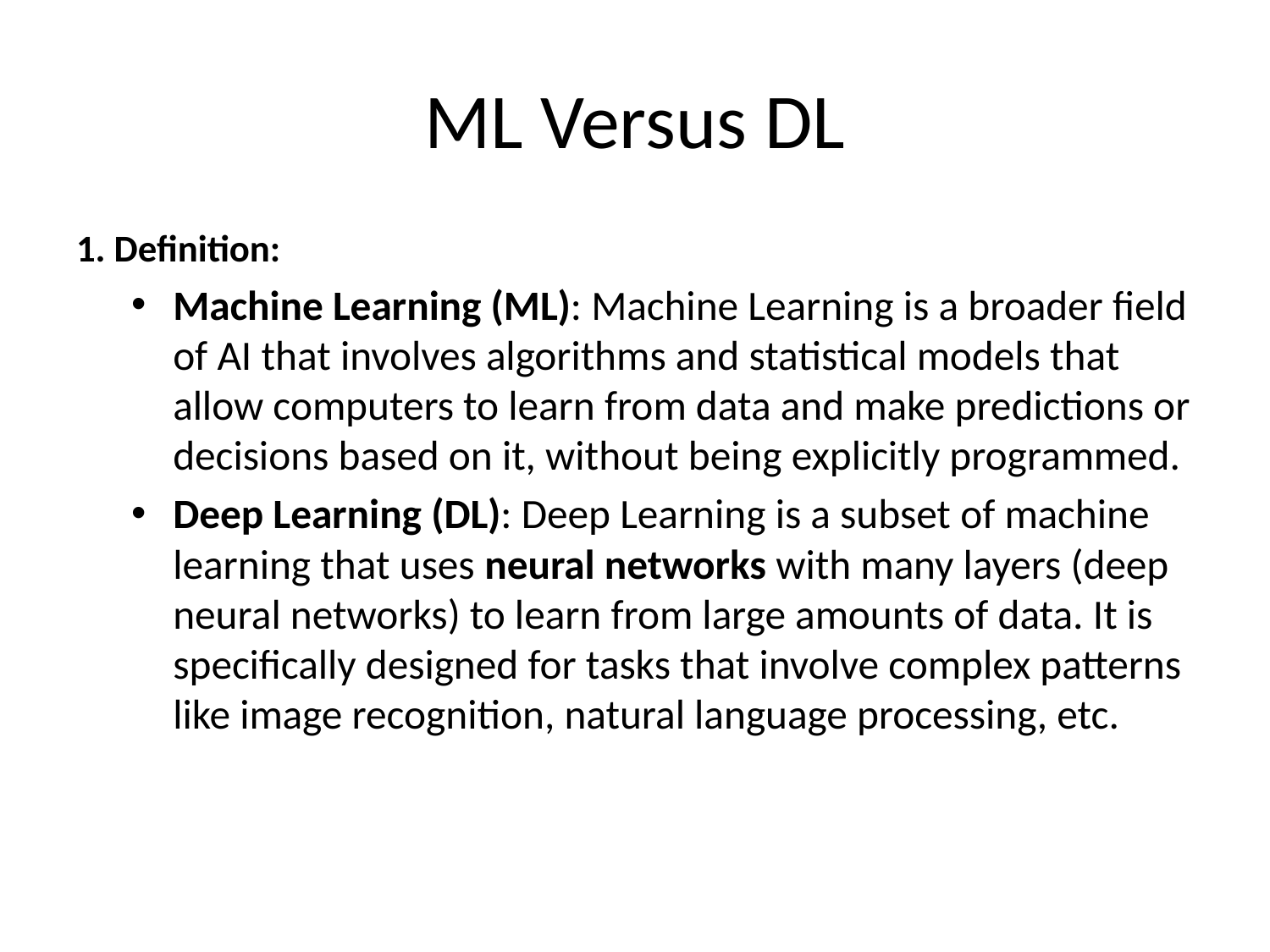

# ML Versus DL
1. Definition:
Machine Learning (ML): Machine Learning is a broader field of AI that involves algorithms and statistical models that allow computers to learn from data and make predictions or decisions based on it, without being explicitly programmed.
Deep Learning (DL): Deep Learning is a subset of machine learning that uses neural networks with many layers (deep neural networks) to learn from large amounts of data. It is specifically designed for tasks that involve complex patterns like image recognition, natural language processing, etc.